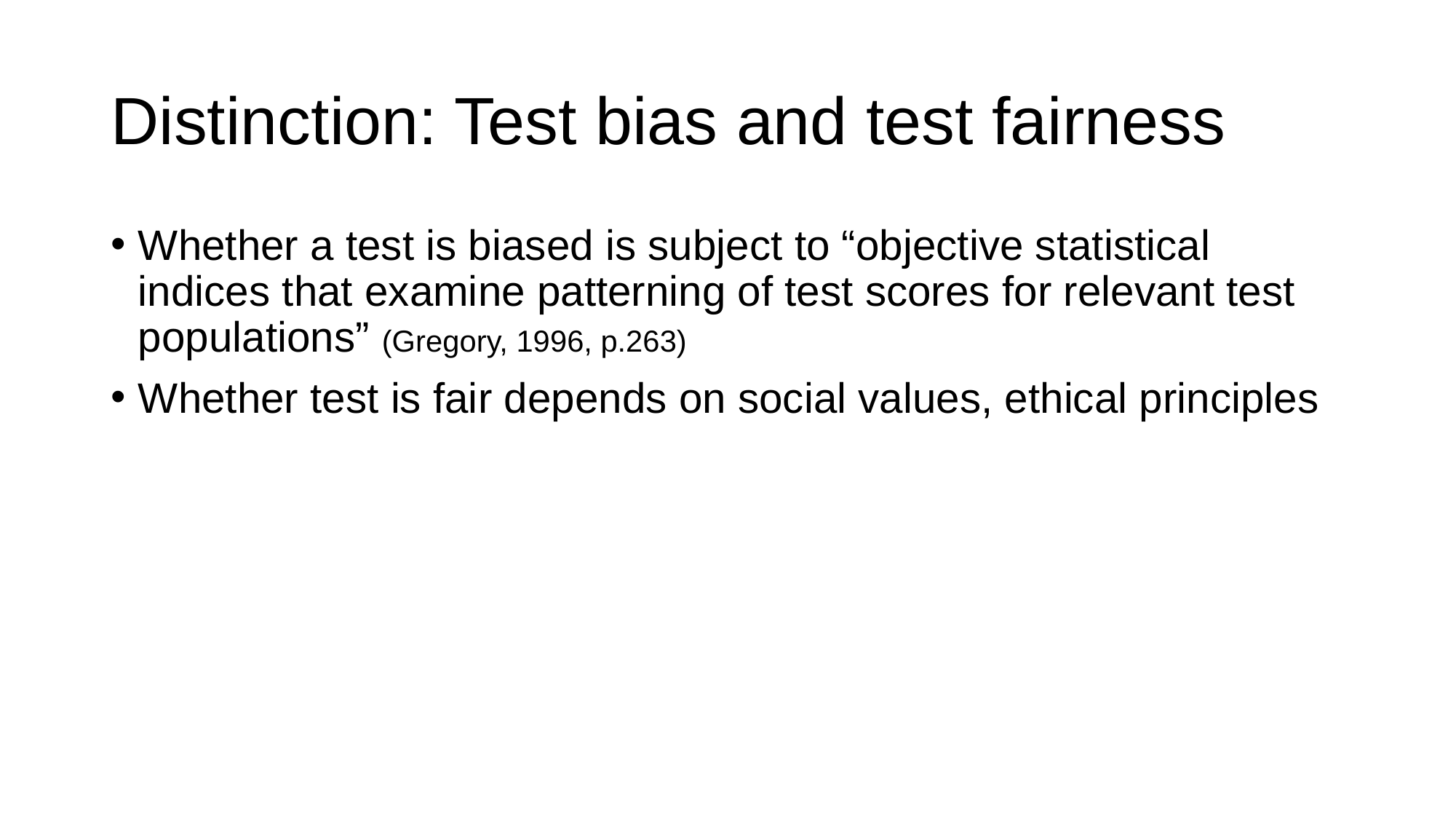

# Distinction: Test bias and test fairness
Whether a test is biased is subject to “objective statistical indices that examine patterning of test scores for relevant test populations” (Gregory, 1996, p.263)
Whether test is fair depends on social values, ethical principles